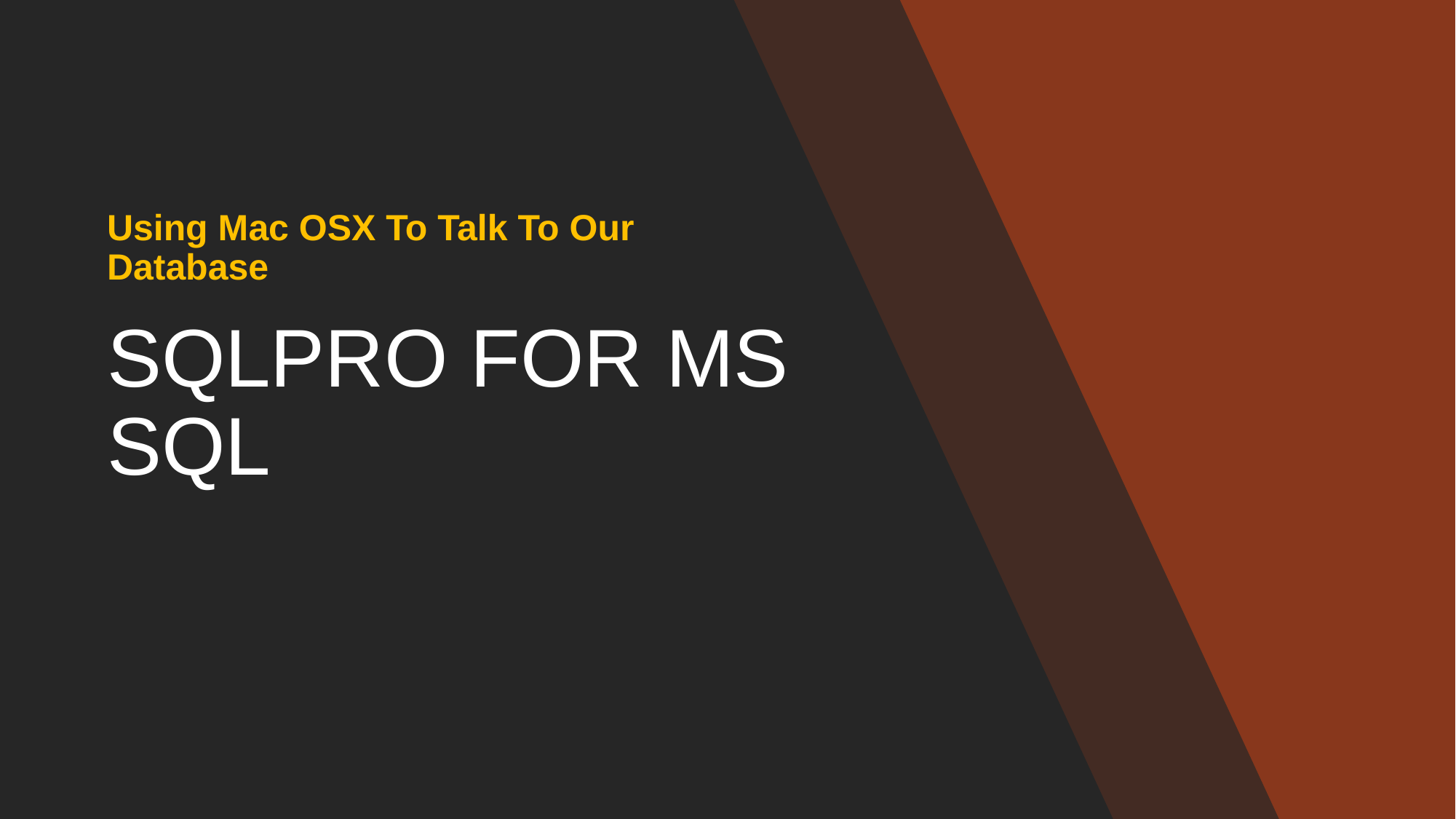

Using Mac OSX To Talk To Our Database
# SQLPRO FOR MS SQL